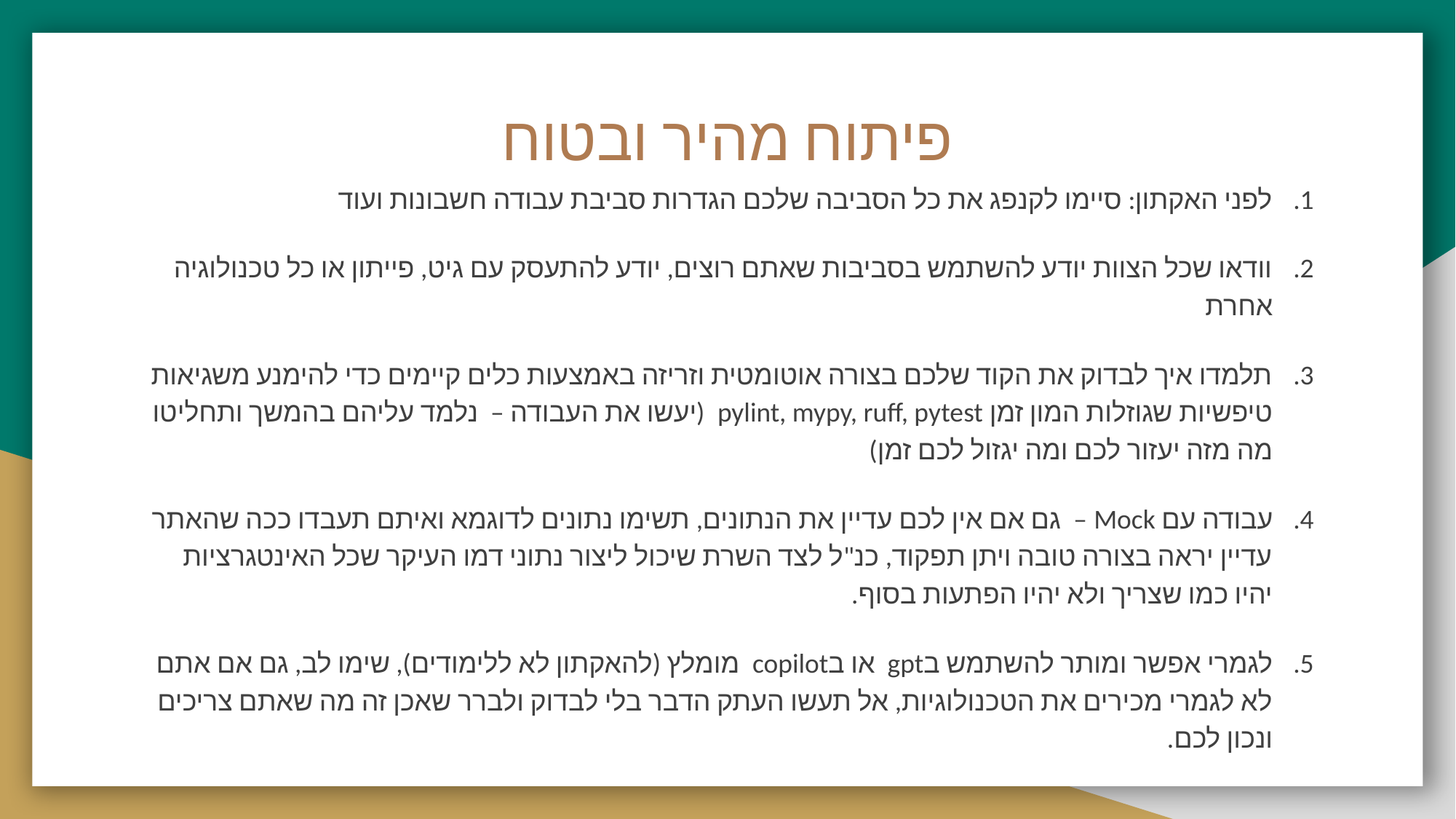

# פיתוח מהיר ובטוח
לפני האקתון: סיימו לקנפג את כל הסביבה שלכם הגדרות סביבת עבודה חשבונות ועוד
וודאו שכל הצוות יודע להשתמש בסביבות שאתם רוצים, יודע להתעסק עם גיט, פייתון או כל טכנולוגיה אחרת
תלמדו איך לבדוק את הקוד שלכם בצורה אוטומטית וזריזה באמצעות כלים קיימים כדי להימנע משגיאות טיפשיות שגוזלות המון זמן pylint, mypy, ruff, pytest  (יעשו את העבודה –  נלמד עליהם בהמשך ותחליטו מה מזה יעזור לכם ומה יגזול לכם זמן)
עבודה עם Mock –  גם אם אין לכם עדיין את הנתונים, תשימו נתונים לדוגמא ואיתם תעבדו ככה שהאתר עדיין יראה בצורה טובה ויתן תפקוד, כנ"ל לצד השרת שיכול ליצור נתוני דמו העיקר שכל האינטגרציות יהיו כמו שצריך ולא יהיו הפתעות בסוף.
לגמרי אפשר ומותר להשתמש בgpt  או בcopilot  מומלץ (להאקתון לא ללימודים), שימו לב, גם אם אתם לא לגמרי מכירים את הטכנולוגיות, אל תעשו העתק הדבר בלי לבדוק ולברר שאכן זה מה שאתם צריכים ונכון לכם.